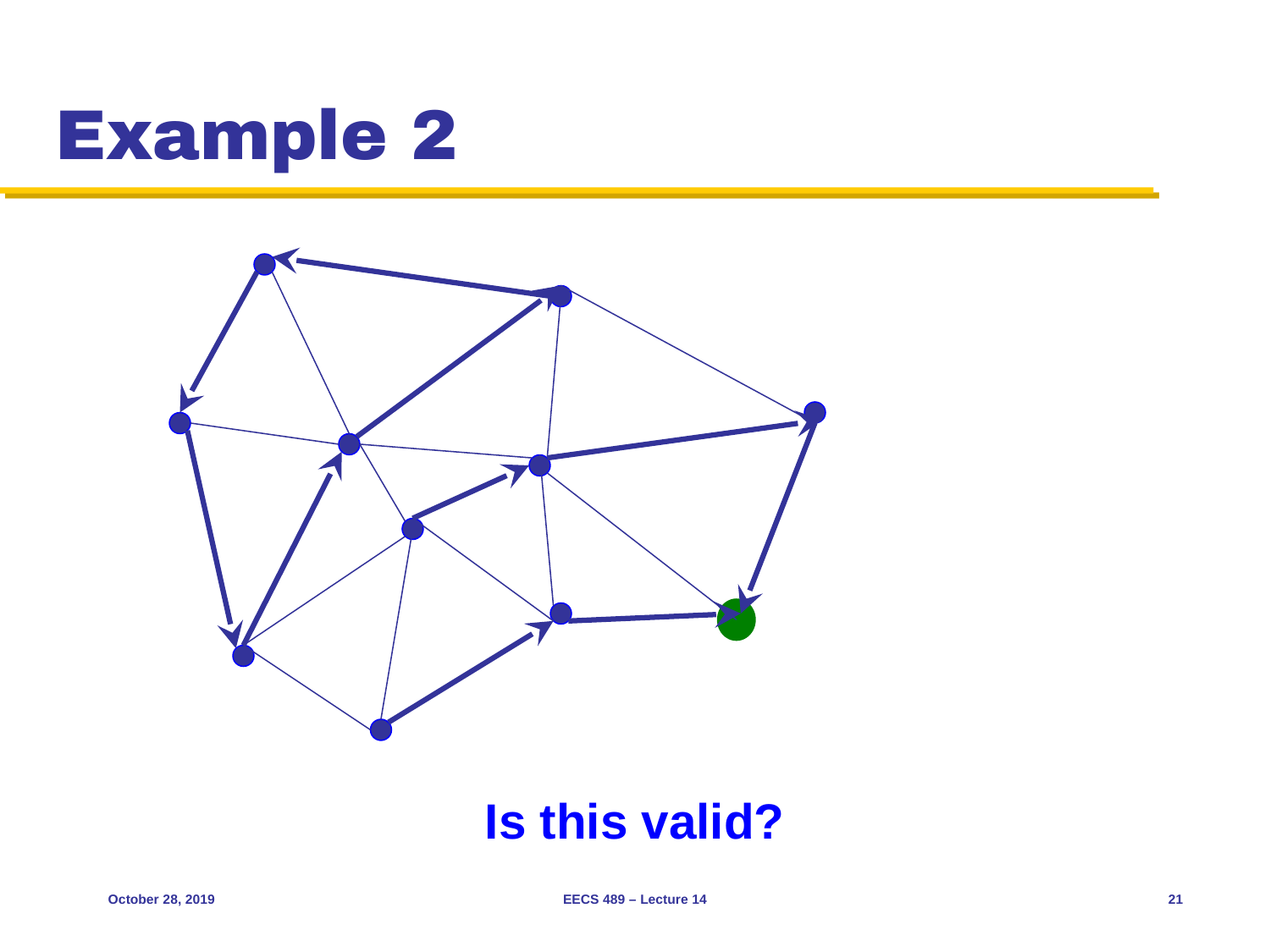

# Example 2

Is this valid?
October 28, 2019
EECS 489 – Lecture 14
21